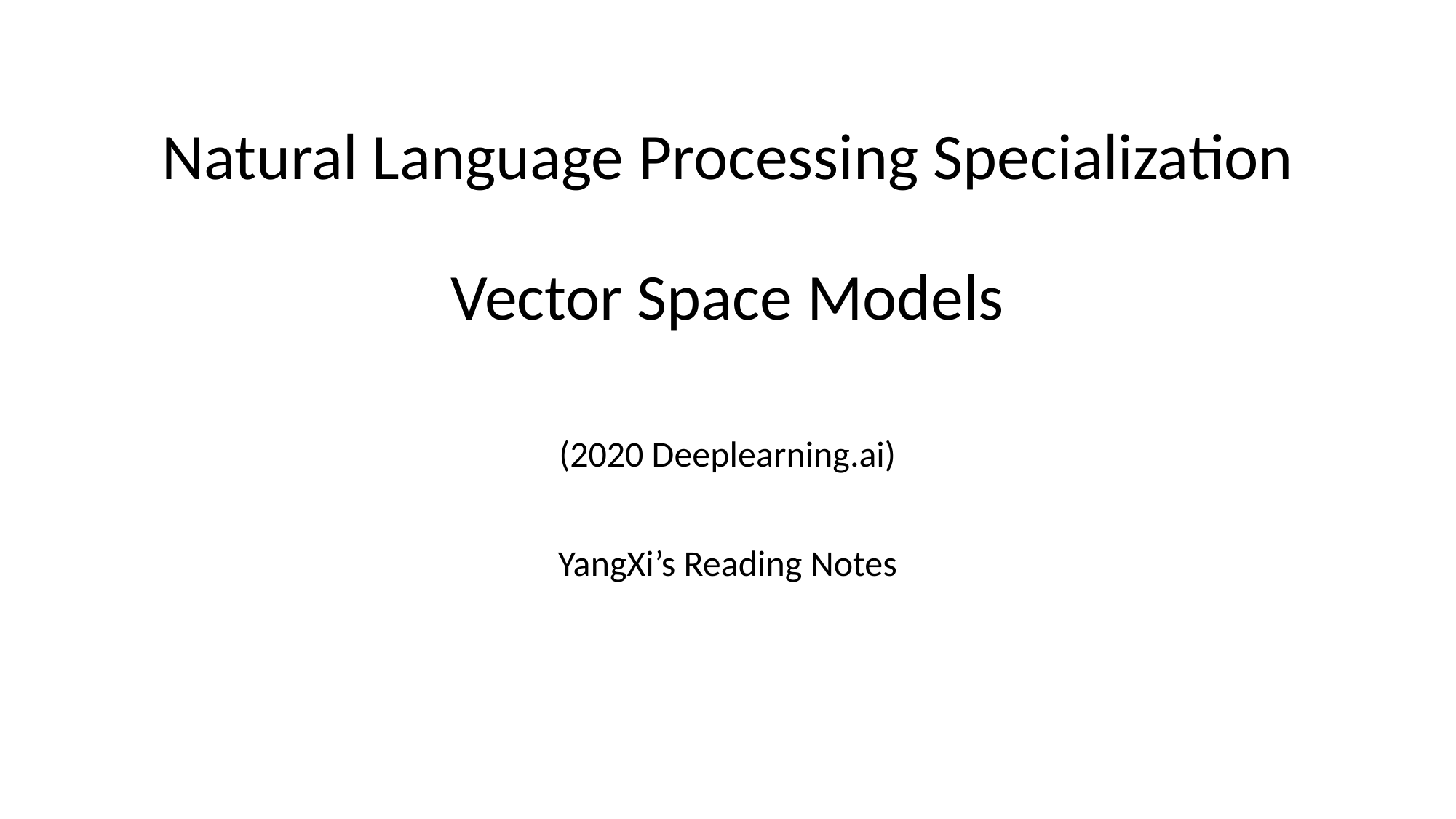

# Natural Language Processing Specialization Vector Space Models
(2020 Deeplearning.ai)

YangXi’s Reading Notes